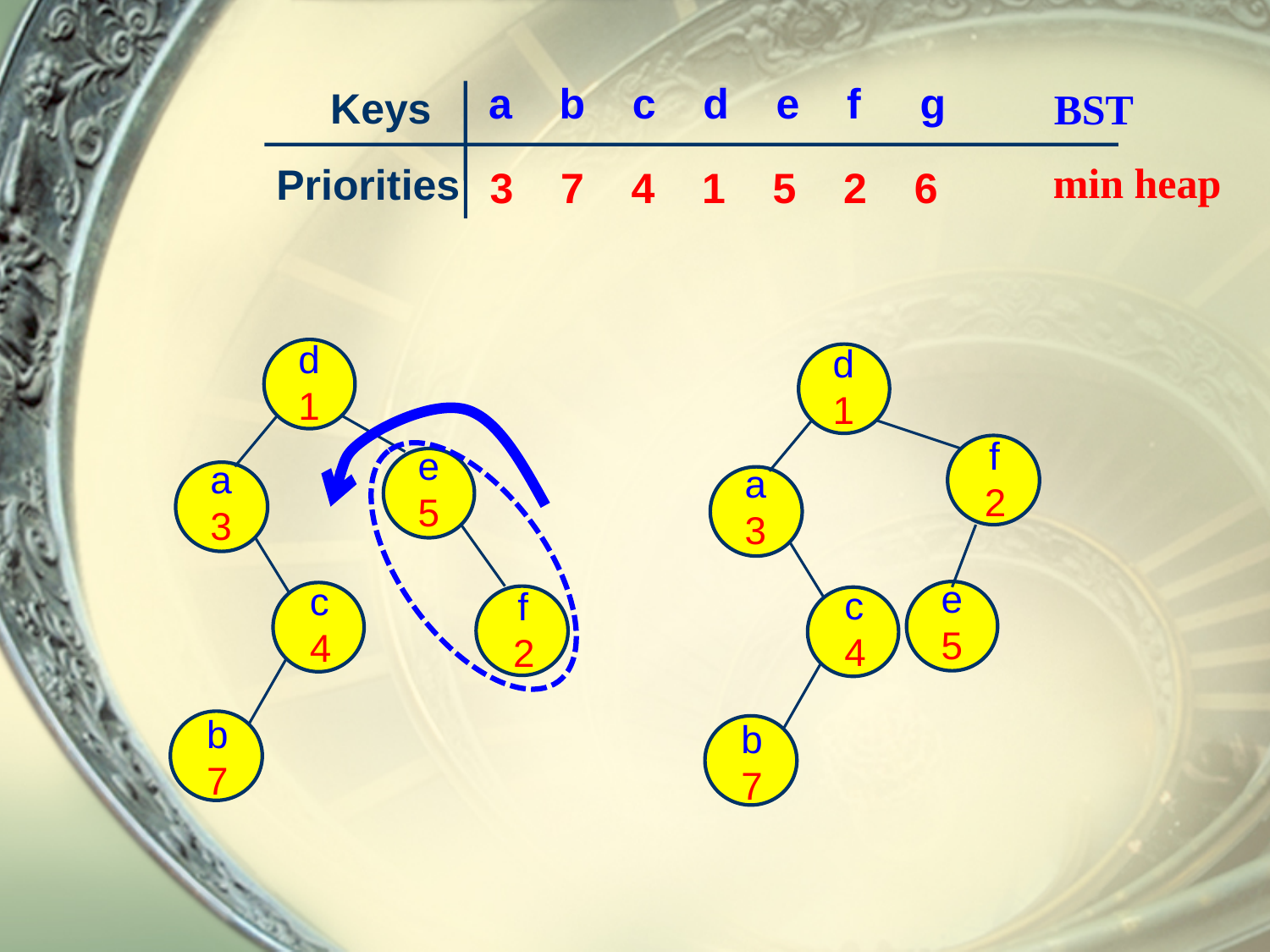

a    b    c    d    e    f     g
Keys
BST

min heap
Priorities
 3    7    4    1    5    2    6
d
1
d
1

 f
2
e
5

a3

a3

e
5
c
4
c
4
 f
2

b
7
b
7